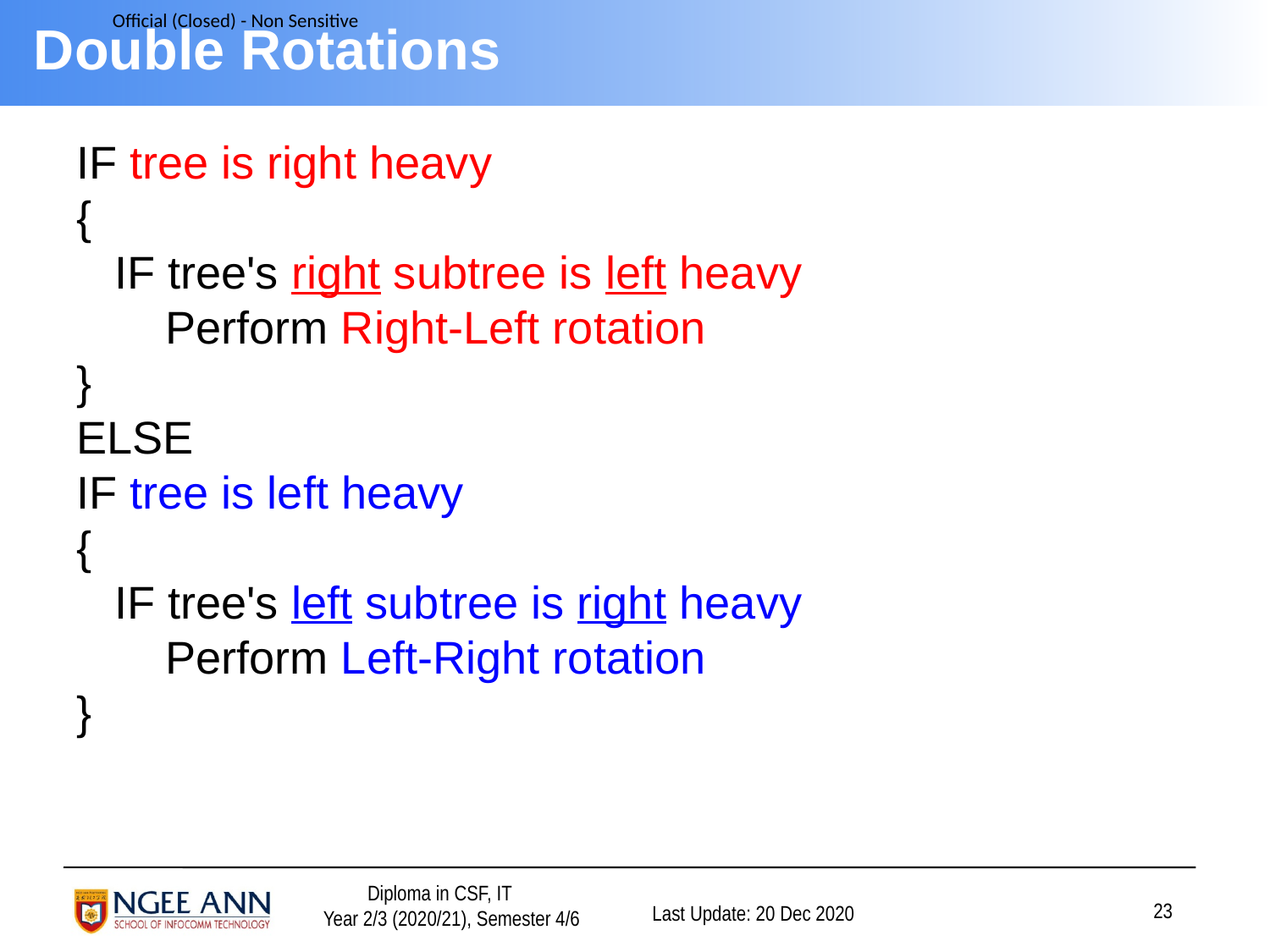

# Double Rotations
IF tree is right heavy
{
   IF tree's right subtree is left heavy
       Perform Right-Left rotation
}
ELSE
IF tree is left heavy
{
   IF tree's left subtree is right heavy
       Perform Left-Right rotation
}